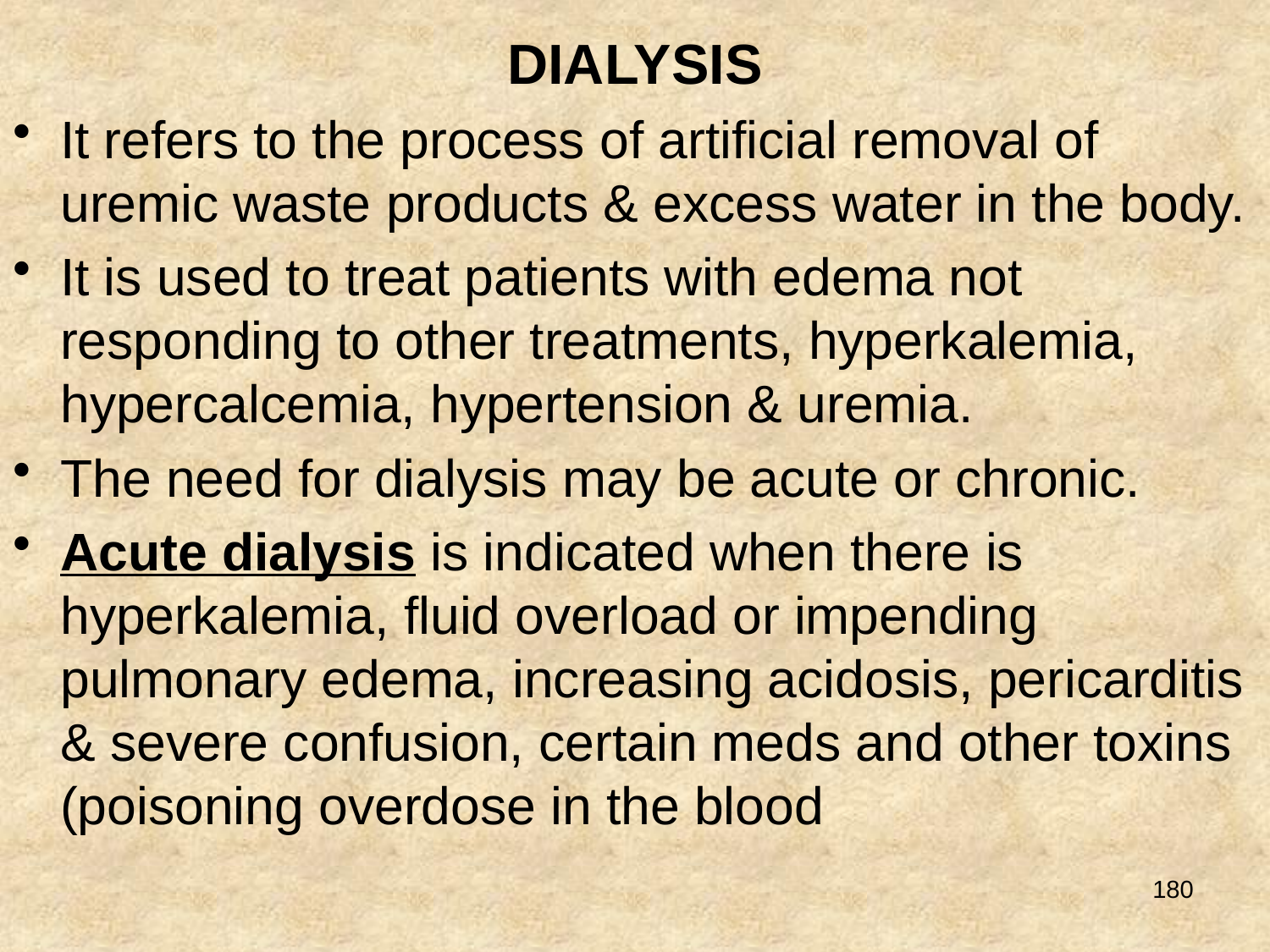

DIALYSIS
It refers to the process of artificial removal of uremic waste products & excess water in the body.
It is used to treat patients with edema not responding to other treatments, hyperkalemia, hypercalcemia, hypertension & uremia.
The need for dialysis may be acute or chronic.
Acute dialysis is indicated when there is hyperkalemia, fluid overload or impending pulmonary edema, increasing acidosis, pericarditis & severe confusion, certain meds and other toxins (poisoning overdose in the blood
180